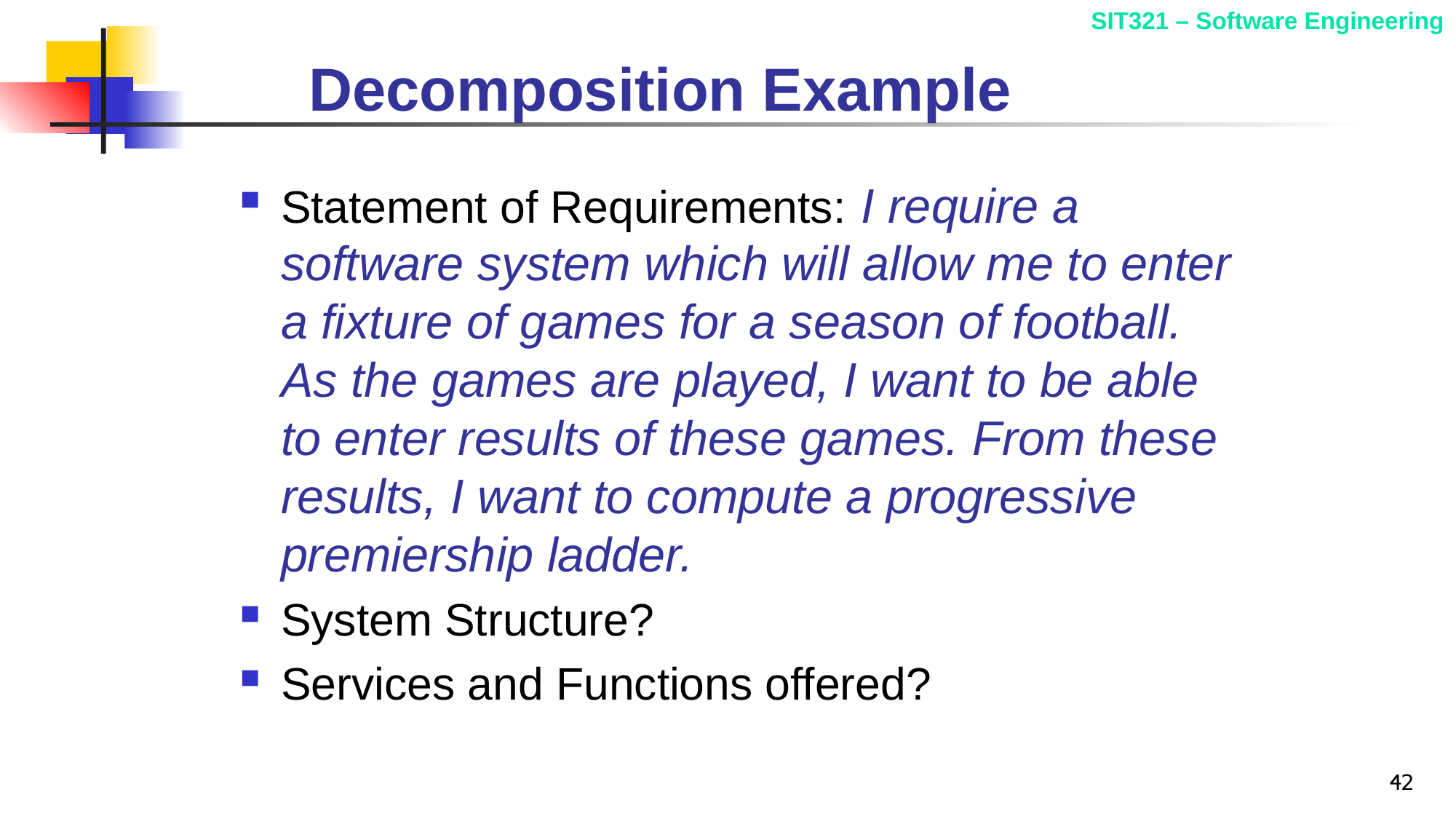

# Decomposition Example
Statement of Requirements: I require a software system which will allow me to enter a fixture of games for a season of football. As the games are played, I want to be able to enter results of these games. From these results, I want to compute a progressive premiership ladder.
System Structure?
Services and Functions offered?
42